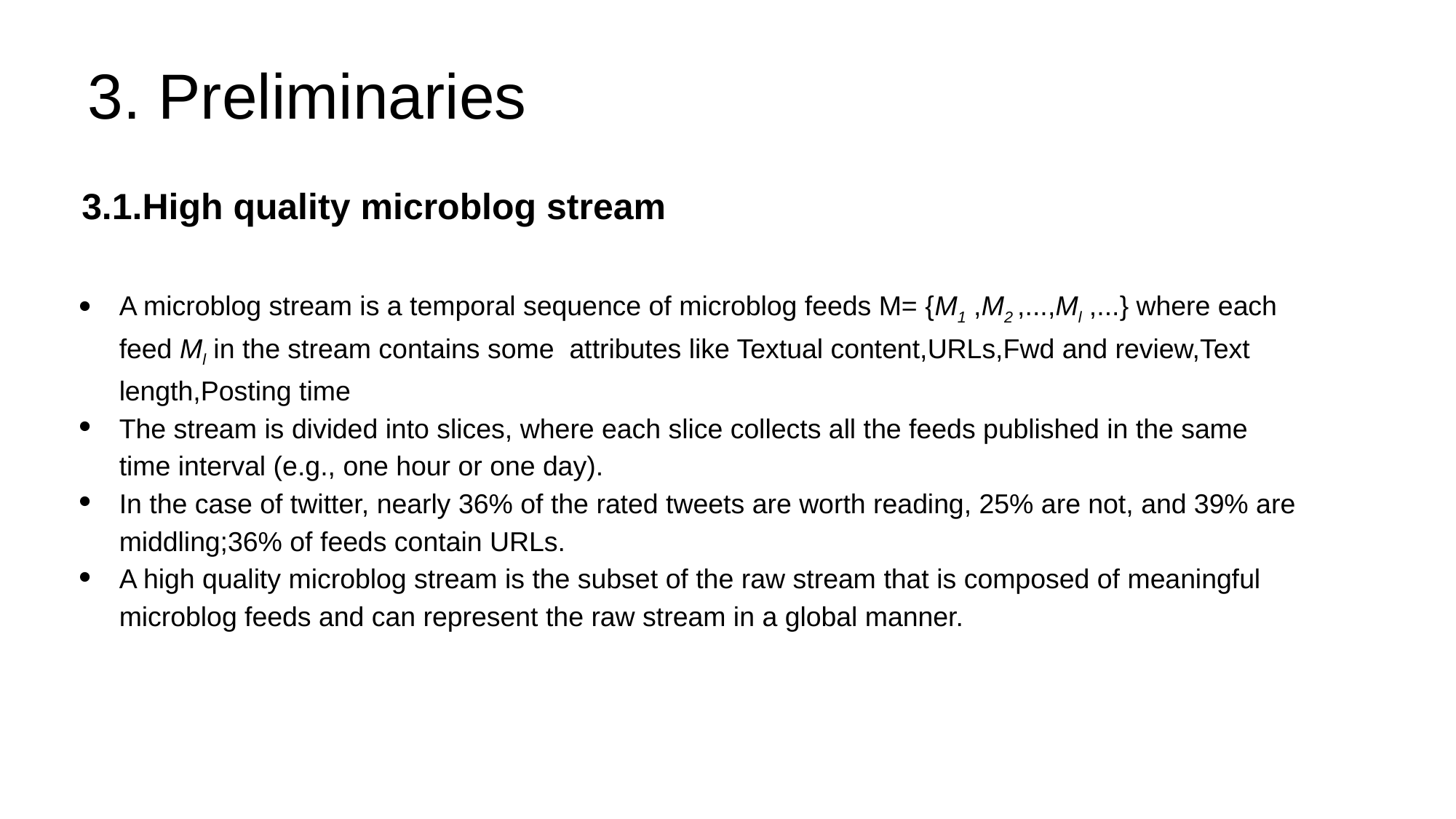

3. Preliminaries
3.1.High quality microblog stream

A microblog stream is a temporal sequence of microblog feeds M= {M1 ,M2 ,...,Ml ,...} where each feed Ml in the stream contains some  attributes like Textual content,URLs,Fwd and review,Text length,Posting time
The stream is divided into slices, where each slice collects all the feeds published in the same time interval (e.g., one hour or one day).
In the case of twitter, nearly 36% of the rated tweets are worth reading, 25% are not, and 39% are middling;36% of feeds contain URLs.
A high quality microblog stream is the subset of the raw stream that is composed of meaningful microblog feeds and can represent the raw stream in a global manner.